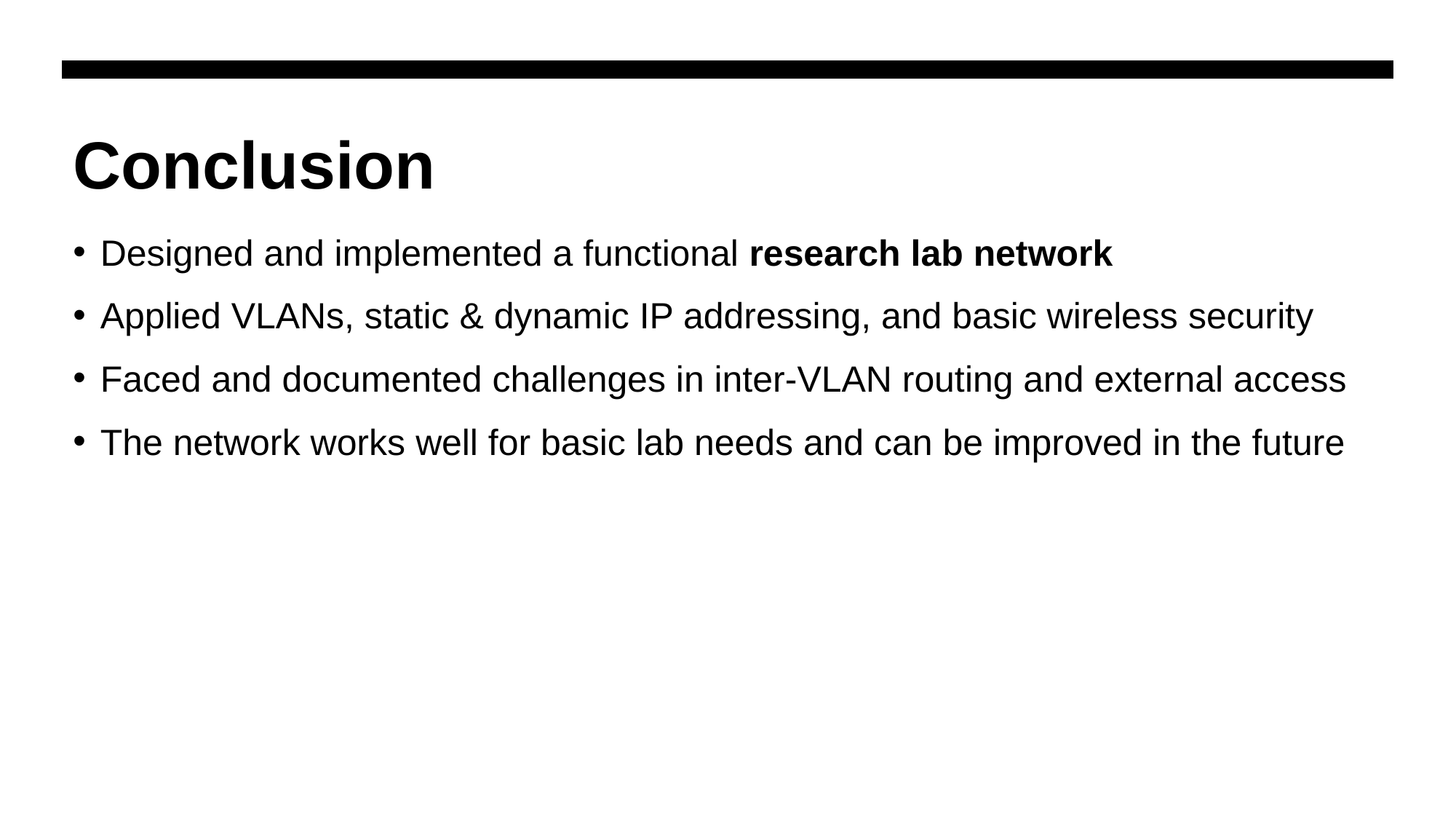

# Conclusion
Designed and implemented a functional research lab network
Applied VLANs, static & dynamic IP addressing, and basic wireless security
Faced and documented challenges in inter-VLAN routing and external access
The network works well for basic lab needs and can be improved in the future